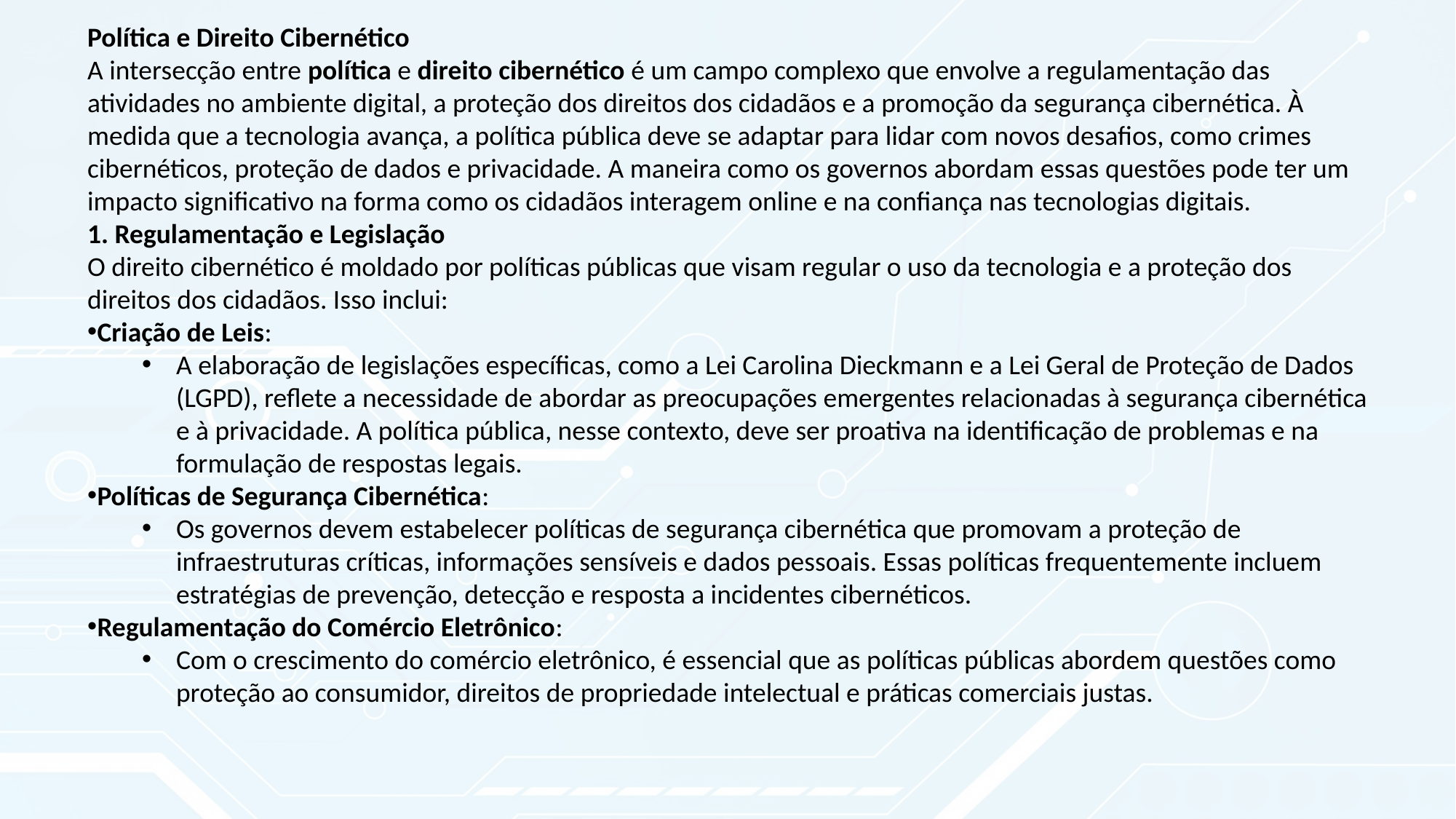

Política e Direito Cibernético
A intersecção entre política e direito cibernético é um campo complexo que envolve a regulamentação das atividades no ambiente digital, a proteção dos direitos dos cidadãos e a promoção da segurança cibernética. À medida que a tecnologia avança, a política pública deve se adaptar para lidar com novos desafios, como crimes cibernéticos, proteção de dados e privacidade. A maneira como os governos abordam essas questões pode ter um impacto significativo na forma como os cidadãos interagem online e na confiança nas tecnologias digitais.
1. Regulamentação e Legislação
O direito cibernético é moldado por políticas públicas que visam regular o uso da tecnologia e a proteção dos direitos dos cidadãos. Isso inclui:
Criação de Leis:
A elaboração de legislações específicas, como a Lei Carolina Dieckmann e a Lei Geral de Proteção de Dados (LGPD), reflete a necessidade de abordar as preocupações emergentes relacionadas à segurança cibernética e à privacidade. A política pública, nesse contexto, deve ser proativa na identificação de problemas e na formulação de respostas legais.
Políticas de Segurança Cibernética:
Os governos devem estabelecer políticas de segurança cibernética que promovam a proteção de infraestruturas críticas, informações sensíveis e dados pessoais. Essas políticas frequentemente incluem estratégias de prevenção, detecção e resposta a incidentes cibernéticos.
Regulamentação do Comércio Eletrônico:
Com o crescimento do comércio eletrônico, é essencial que as políticas públicas abordem questões como proteção ao consumidor, direitos de propriedade intelectual e práticas comerciais justas.